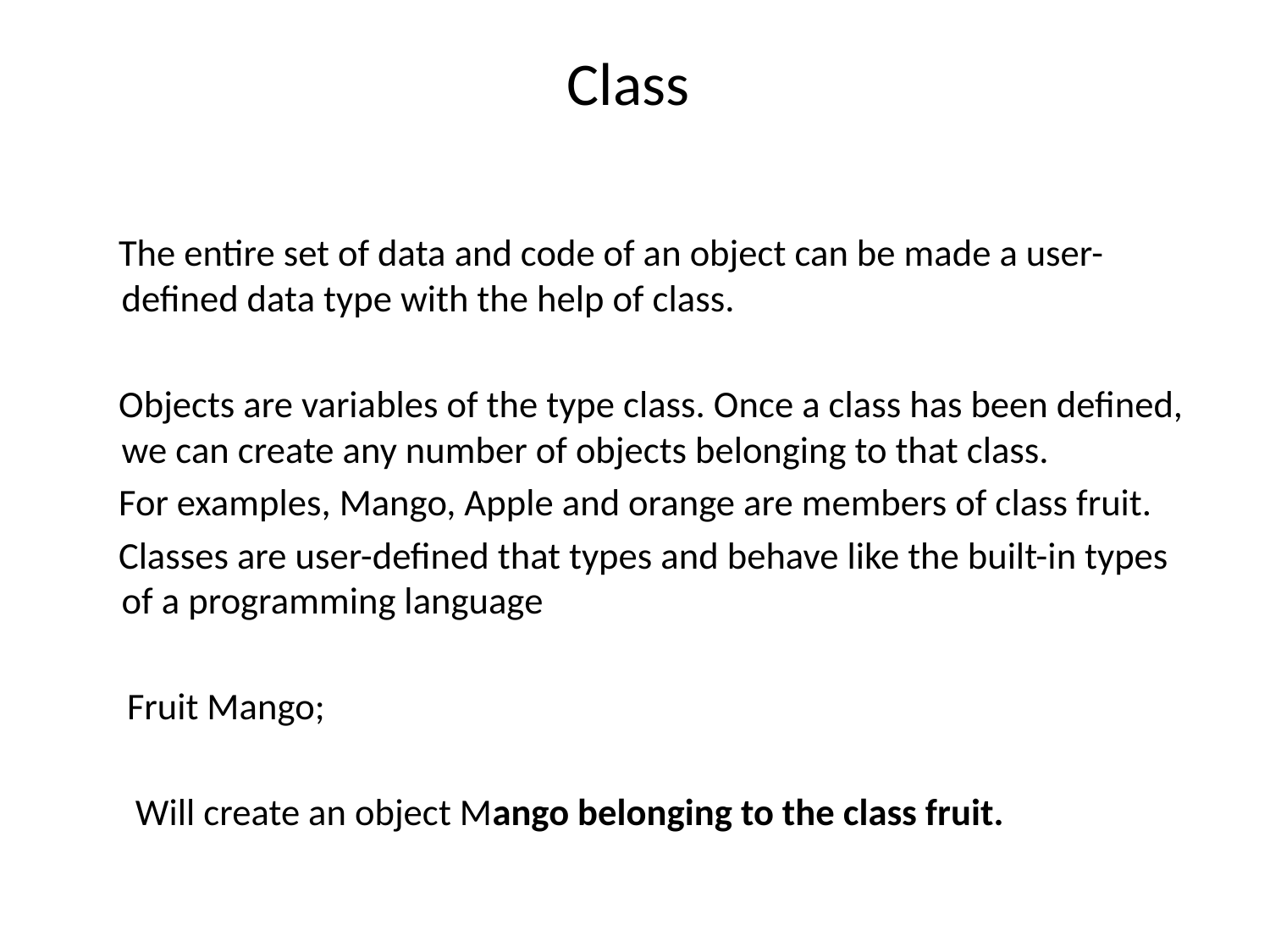

# Class
     The entire set of data and code of an object can be made a user-defined data type with the help of class.

     Objects are variables of the type class. Once a class has been defined, we can create any number of objects belonging to that class.
     For examples, Mango, Apple and orange are members of class fruit.
     Classes are user-defined that types and behave like the built-in types of a programming language

      Fruit Mango;

       Will create an object Mango belonging to the class fruit.